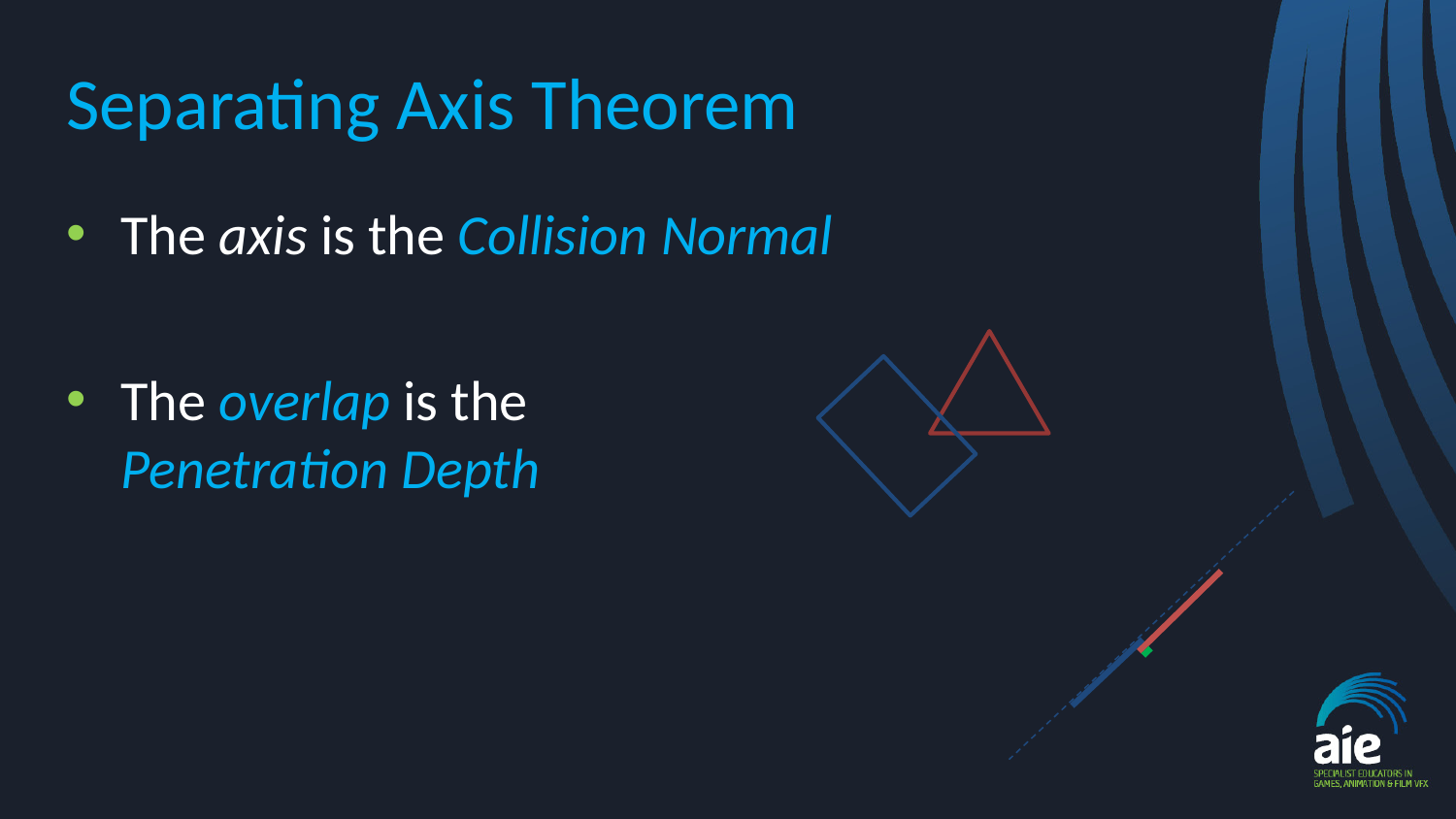

# Separating Axis Theorem
The axis is the Collision Normal

The overlap is the
Penetration Depth